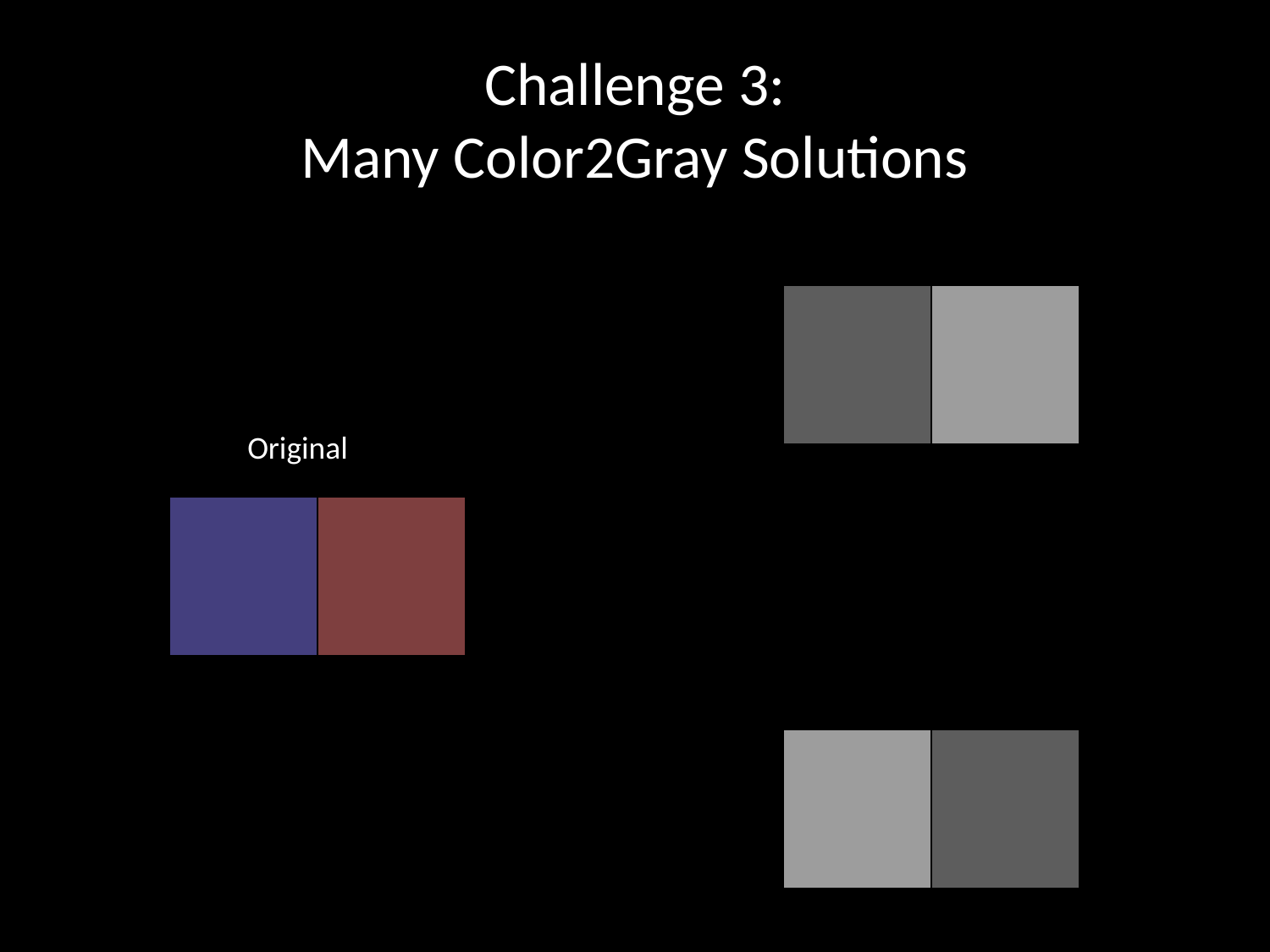

# Challenge 3: Many Color2Gray Solutions

Original
.
.
.